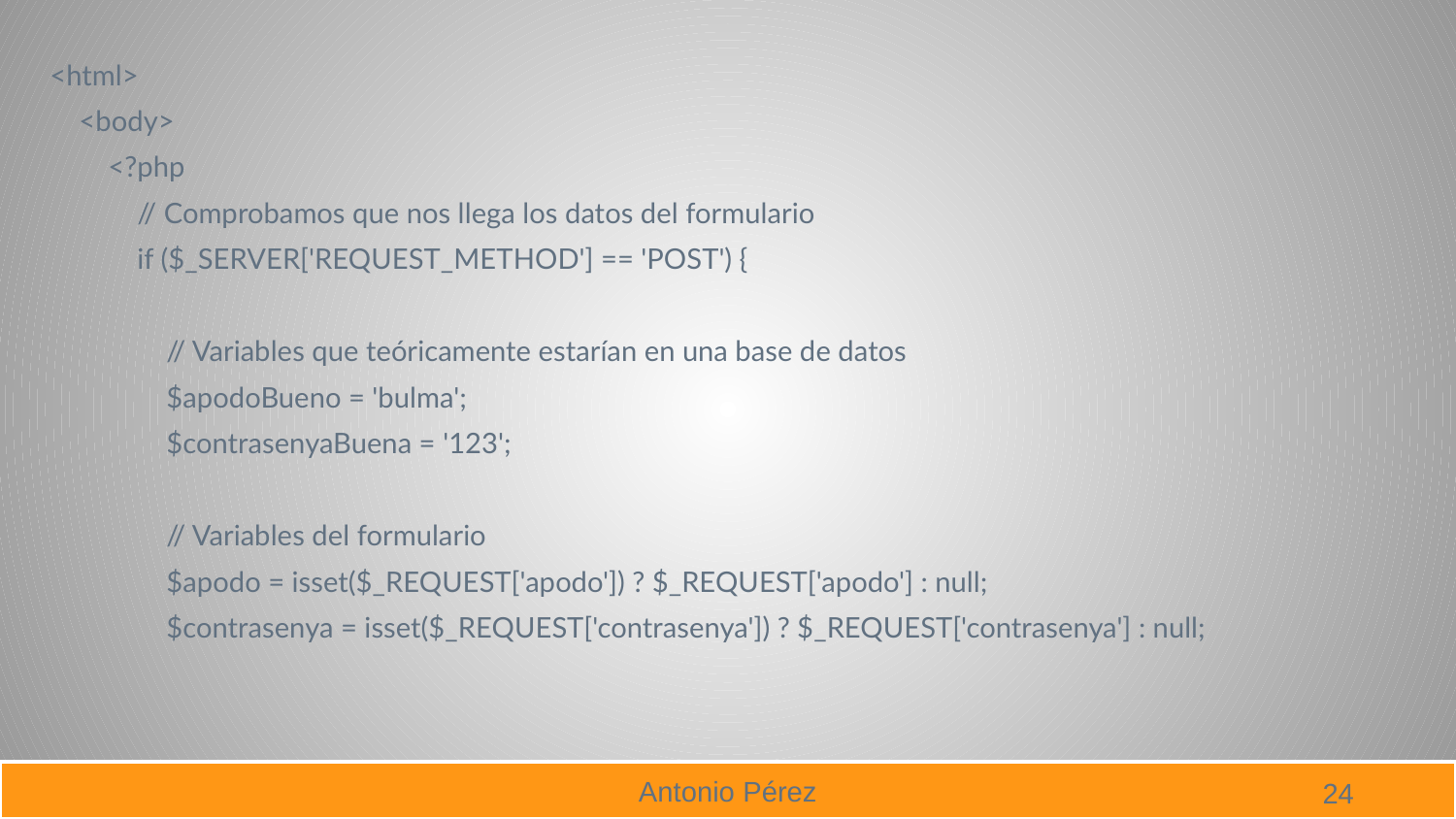

<html>
    <body>
        <?php
            // Comprobamos que nos llega los datos del formulario
            if ($_SERVER['REQUEST_METHOD'] == 'POST') {

                // Variables que teóricamente estarían en una base de datos
                $apodoBueno = 'bulma';
                $contrasenyaBuena = '123';

                // Variables del formulario
                $apodo = isset($_REQUEST['apodo']) ? $_REQUEST['apodo'] : null;
                $contrasenya = isset($_REQUEST['contrasenya']) ? $_REQUEST['contrasenya'] : null;

24